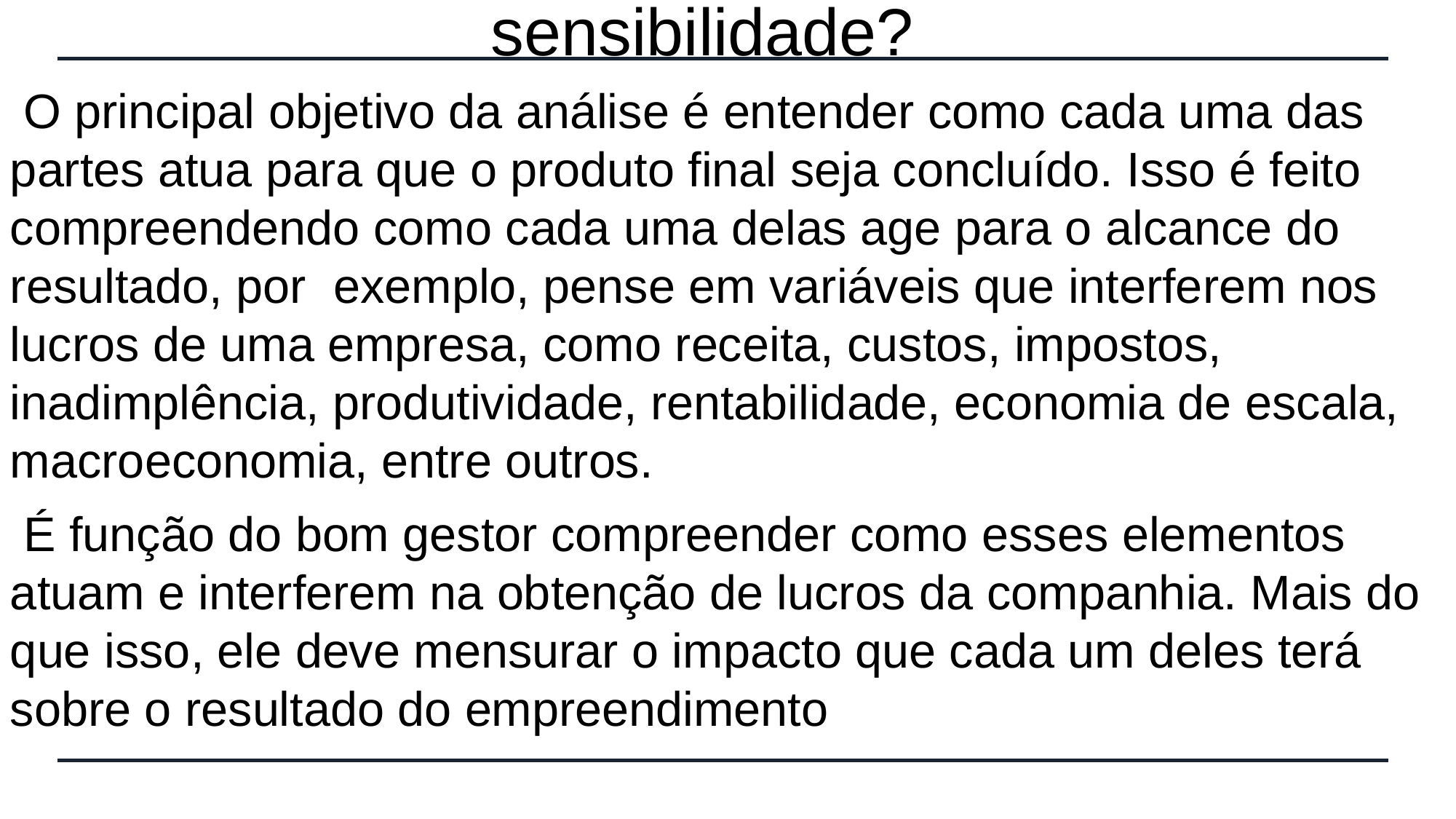

O principal objetivo da análise é entender como cada uma das partes atua para que o produto final seja concluído. Isso é feito compreendendo como cada uma delas age para o alcance do resultado, por  exemplo, pense em variáveis que interferem nos lucros de uma empresa, como receita, custos, impostos, inadimplência, produtividade, rentabilidade, economia de escala, macroeconomia, entre outros.
 É função do bom gestor compreender como esses elementos atuam e interferem na obtenção de lucros da companhia. Mais do que isso, ele deve mensurar o impacto que cada um deles terá sobre o resultado do empreendimento
# Para que serve a análise de sensibilidade?